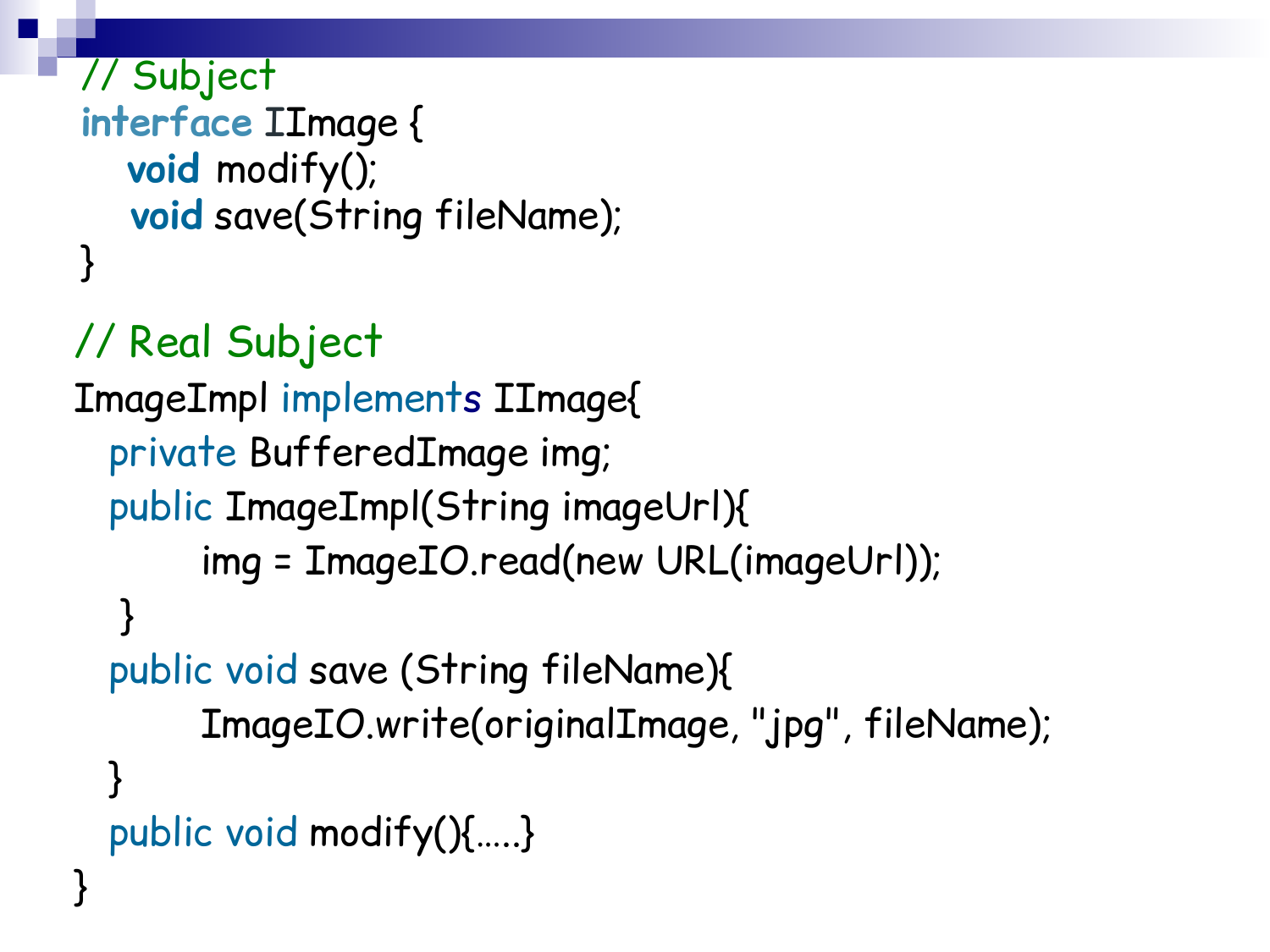

// Subject
interface IImage {
    void modify();
   void save(String fileName);
}

// Real Subject
ImageImpl implements IImage{
   private BufferedImage img;
   public ImageImpl(String imageUrl){
	img = ImageIO.read(new URL(imageUrl));
    }
   public void save (String fileName){
	ImageIO.write(originalImage, "jpg", fileName);
   }
   public void modify(){…..}
}